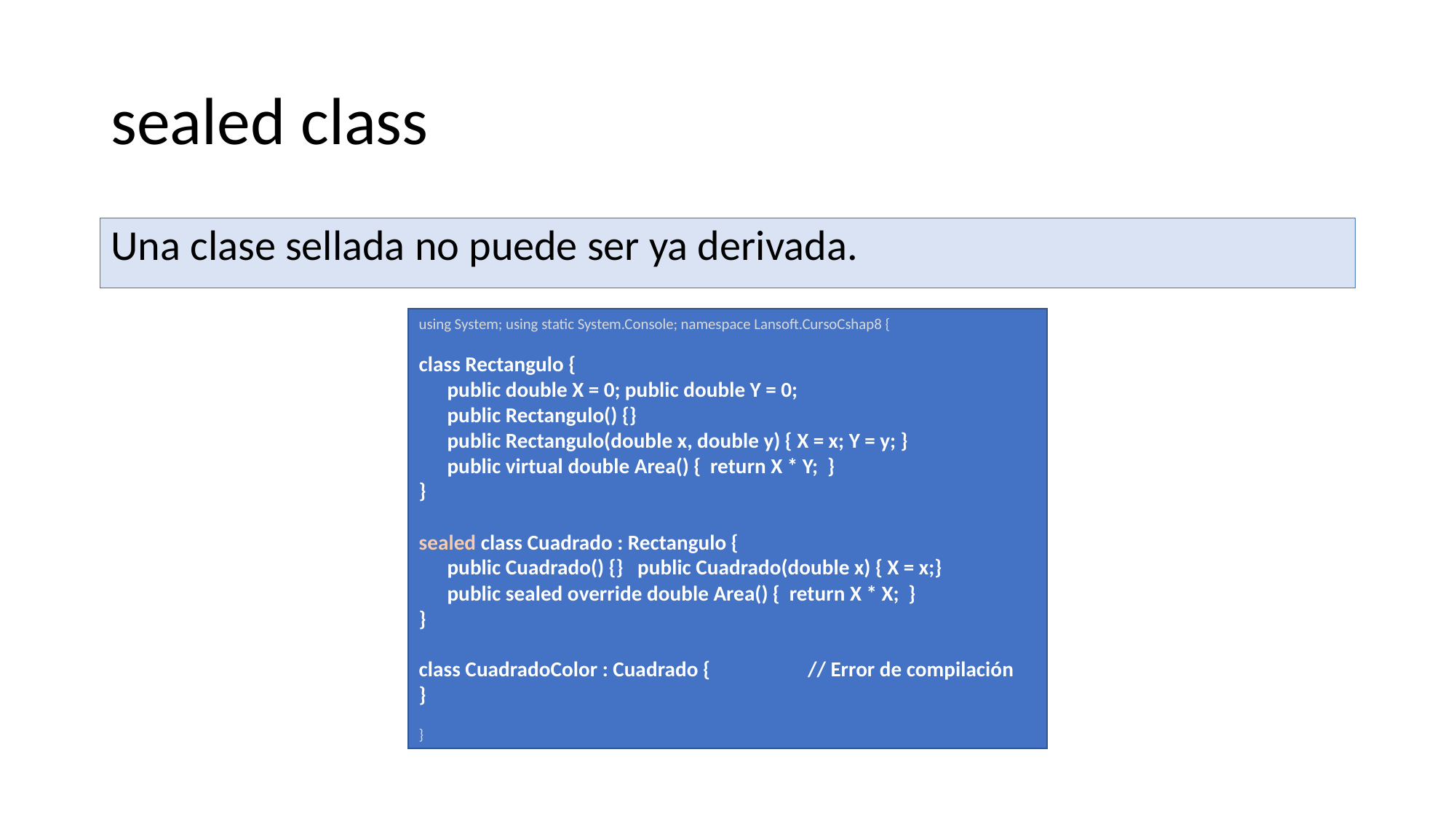

# sealed class
Una clase sellada no puede ser ya derivada.
using System; using static System.Console; namespace Lansoft.CursoCshap8 {

class Rectangulo {
      public double X = 0; public double Y = 0;
      public Rectangulo() {}
      public Rectangulo(double x, double y) { X = x; Y = y; }
      public virtual double Area() {  return X * Y;  }
}

sealed class Cuadrado : Rectangulo {
      public Cuadrado() {}   public Cuadrado(double x) { X = x;}
      public sealed override double Area() {  return X * X;  }
}

class CuadradoColor : Cuadrado { 	             // Error de compilación
}

}